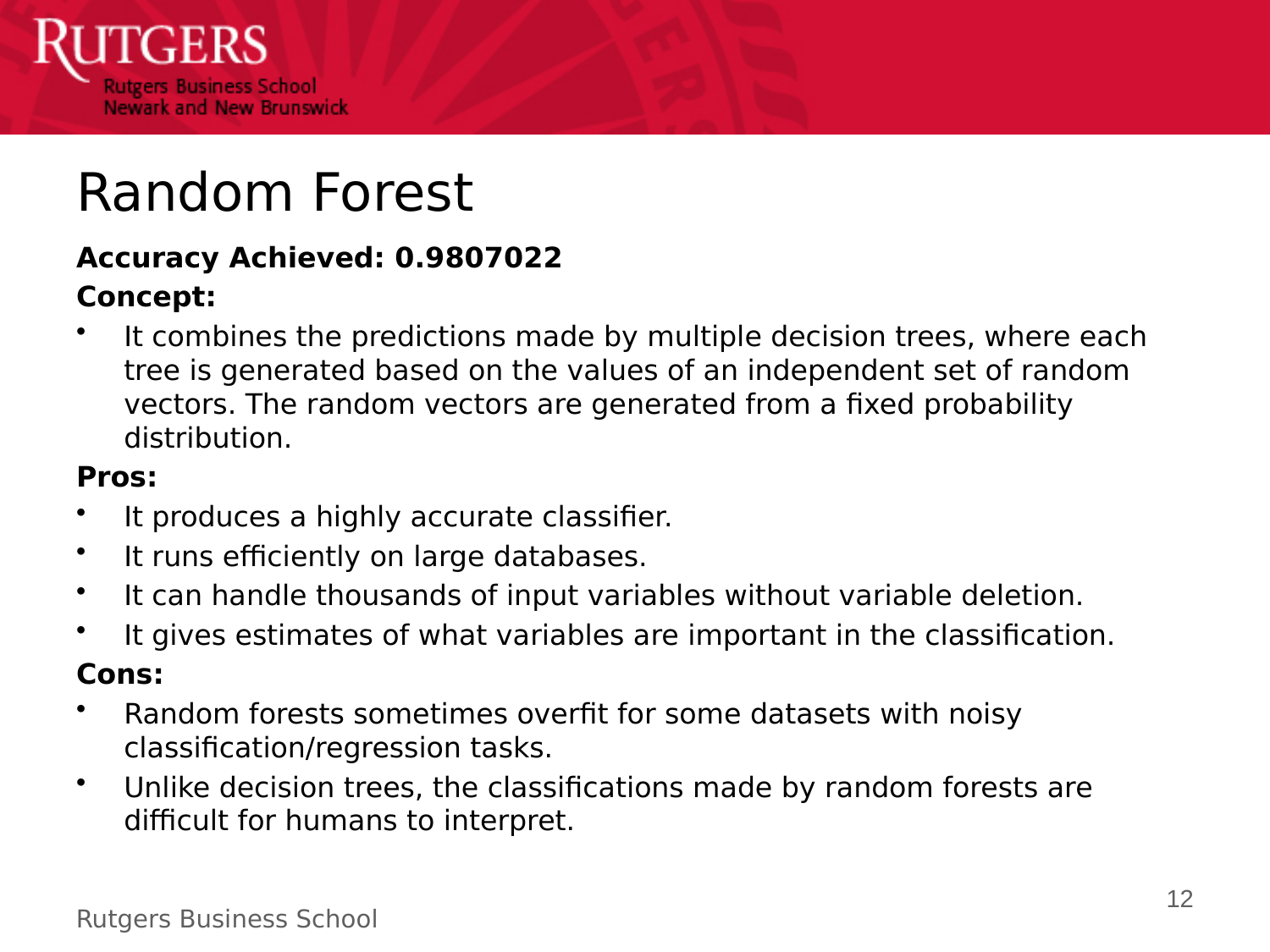

# Random Forest
Accuracy Achieved: 0.9807022
Concept:
It combines the predictions made by multiple decision trees, where each tree is generated based on the values of an independent set of random vectors. The random vectors are generated from a fixed probability distribution.
Pros:
It produces a highly accurate classifier.
It runs efficiently on large databases.
It can handle thousands of input variables without variable deletion.
It gives estimates of what variables are important in the classification.
Cons:
Random forests sometimes overfit for some datasets with noisy classification/regression tasks.
Unlike decision trees, the classifications made by random forests are difficult for humans to interpret.

12